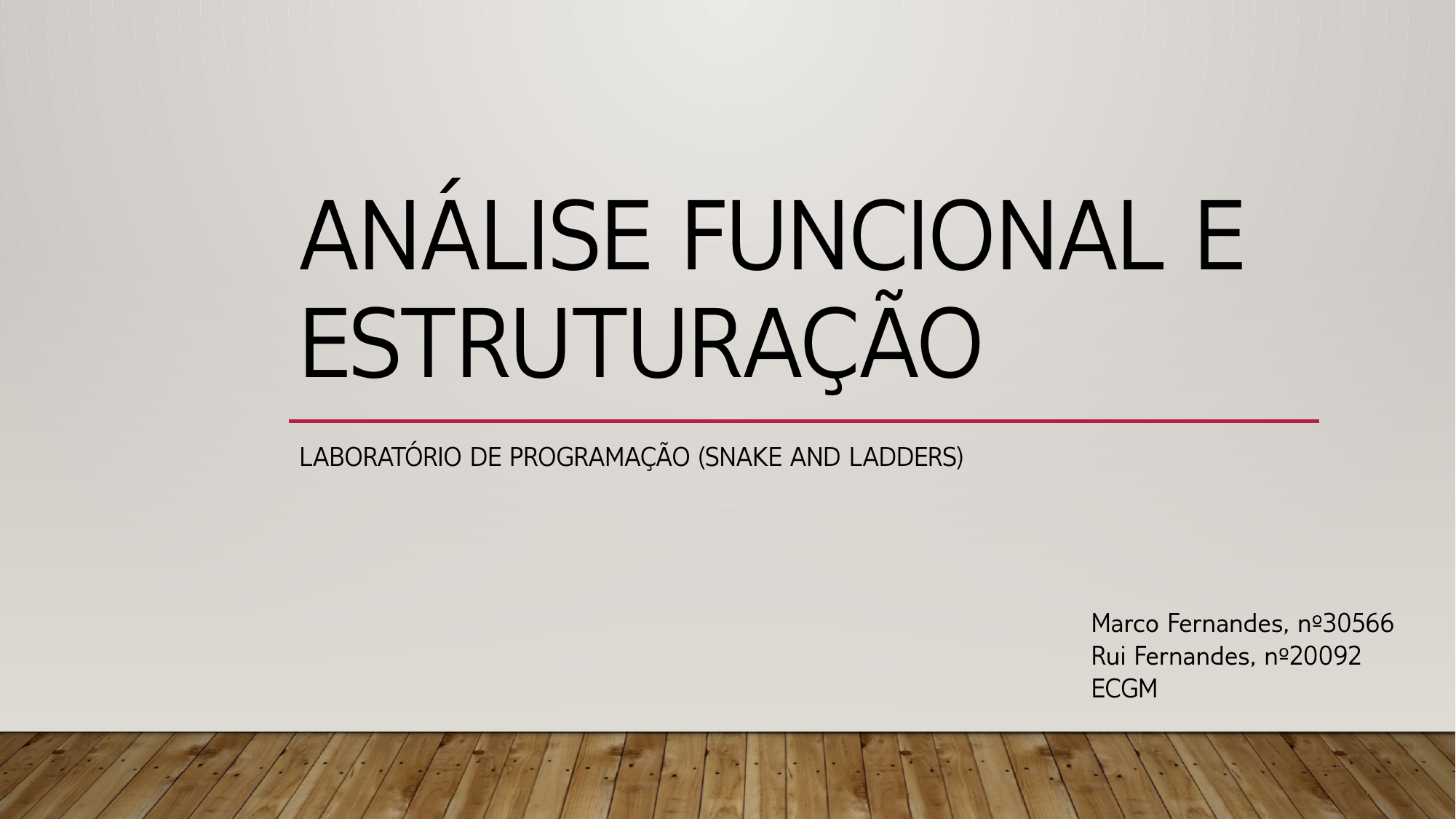

# Análise funcional e estruturação
Laboratório de programação (Snake and lAdders)
Marco Fernandes, nº30566
Rui Fernandes, nº20092
ECGM